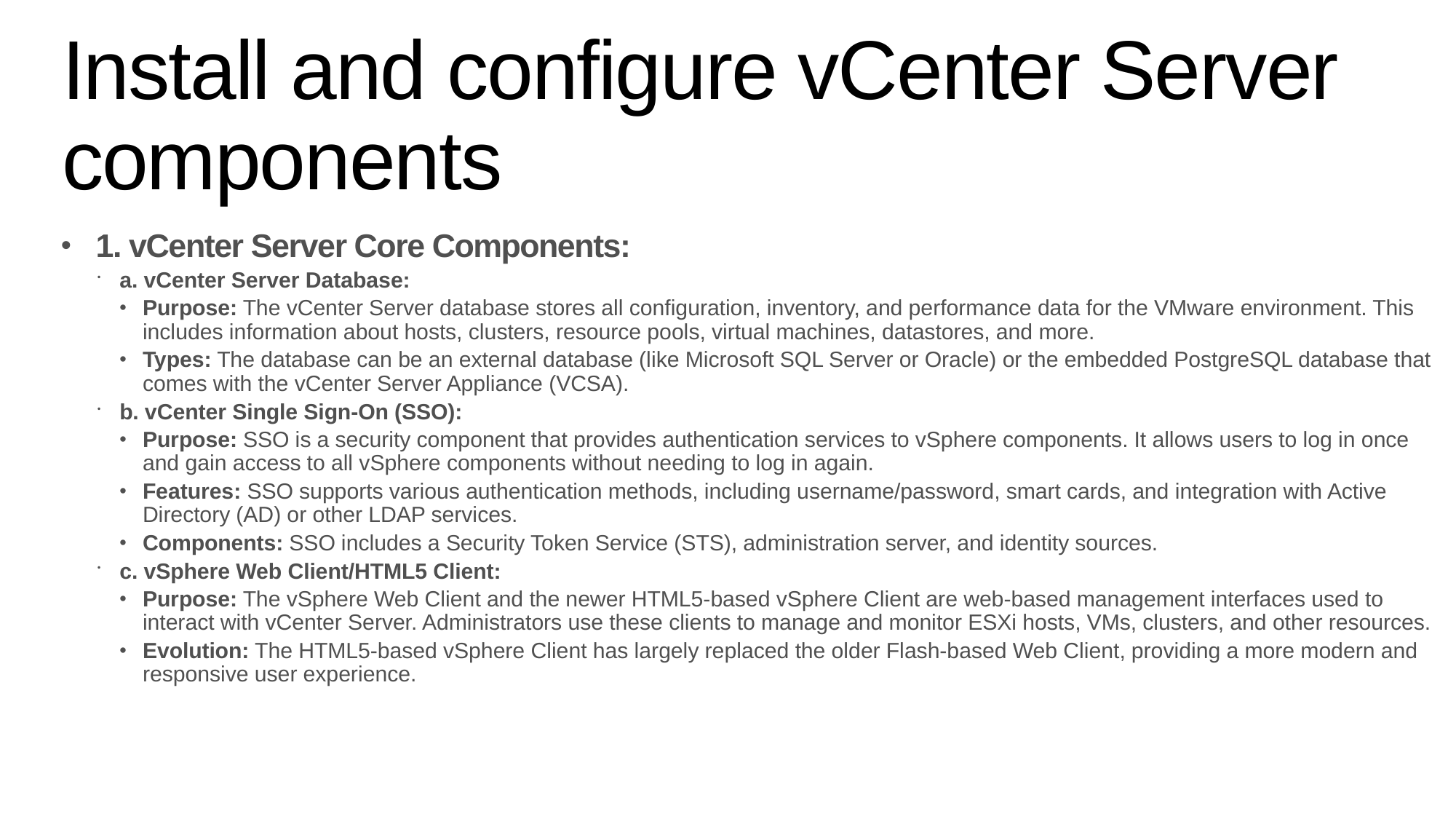

# Install and configure vCenter Server components

1. vCenter Server Core Components:
a. vCenter Server Database:
Purpose: The vCenter Server database stores all configuration, inventory, and performance data for the VMware environment. This includes information about hosts, clusters, resource pools, virtual machines, datastores, and more.
Types: The database can be an external database (like Microsoft SQL Server or Oracle) or the embedded PostgreSQL database that comes with the vCenter Server Appliance (VCSA).
b. vCenter Single Sign-On (SSO):
Purpose: SSO is a security component that provides authentication services to vSphere components. It allows users to log in once and gain access to all vSphere components without needing to log in again.
Features: SSO supports various authentication methods, including username/password, smart cards, and integration with Active Directory (AD) or other LDAP services.
Components: SSO includes a Security Token Service (STS), administration server, and identity sources.
c. vSphere Web Client/HTML5 Client:
Purpose: The vSphere Web Client and the newer HTML5-based vSphere Client are web-based management interfaces used to interact with vCenter Server. Administrators use these clients to manage and monitor ESXi hosts, VMs, clusters, and other resources.
Evolution: The HTML5-based vSphere Client has largely replaced the older Flash-based Web Client, providing a more modern and responsive user experience.